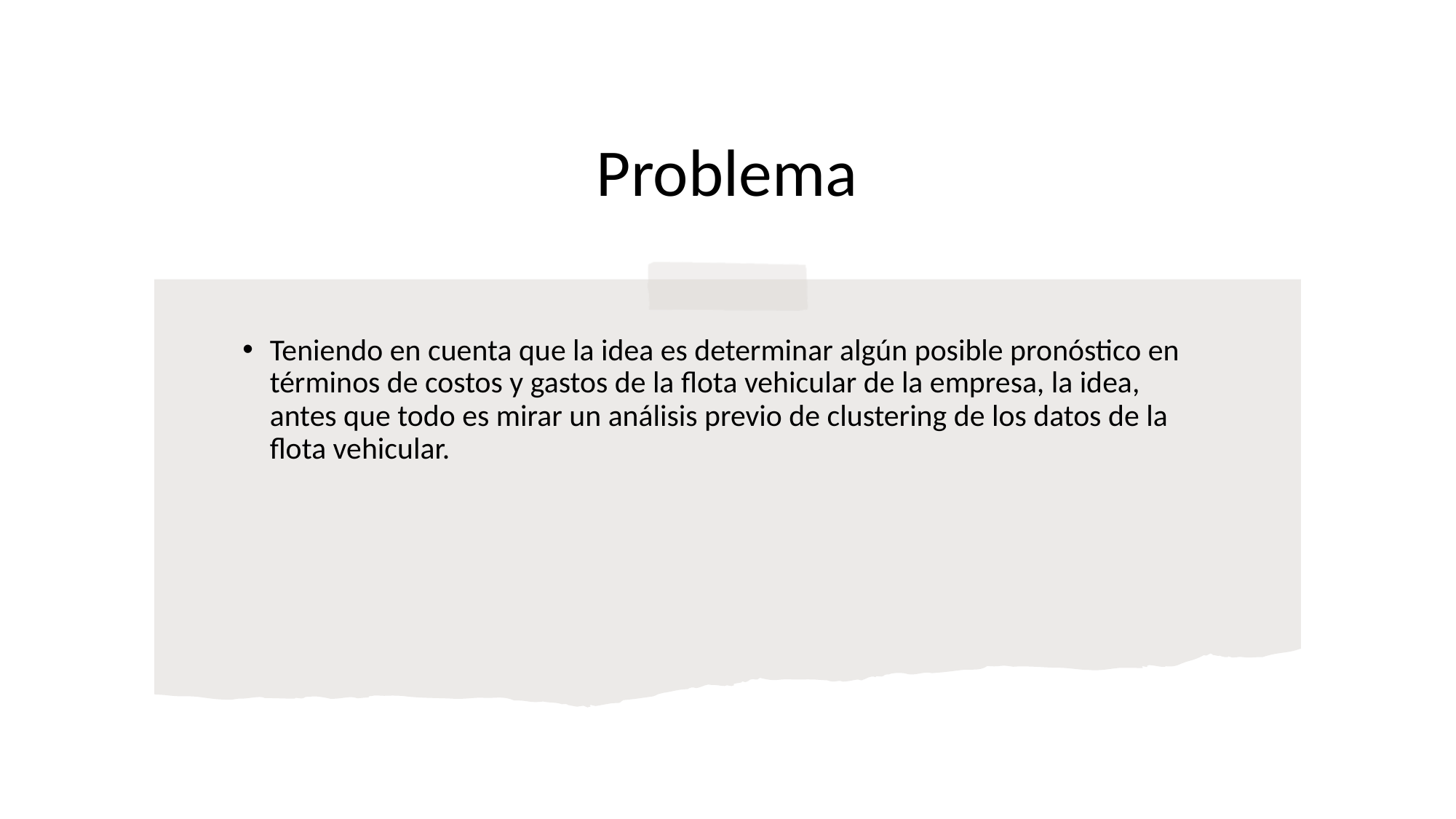

# Problema

Teniendo en cuenta que la idea es determinar algún posible pronóstico en términos de costos y gastos de la flota vehicular de la empresa, la idea, antes que todo es mirar un análisis previo de clustering de los datos de la flota vehicular.